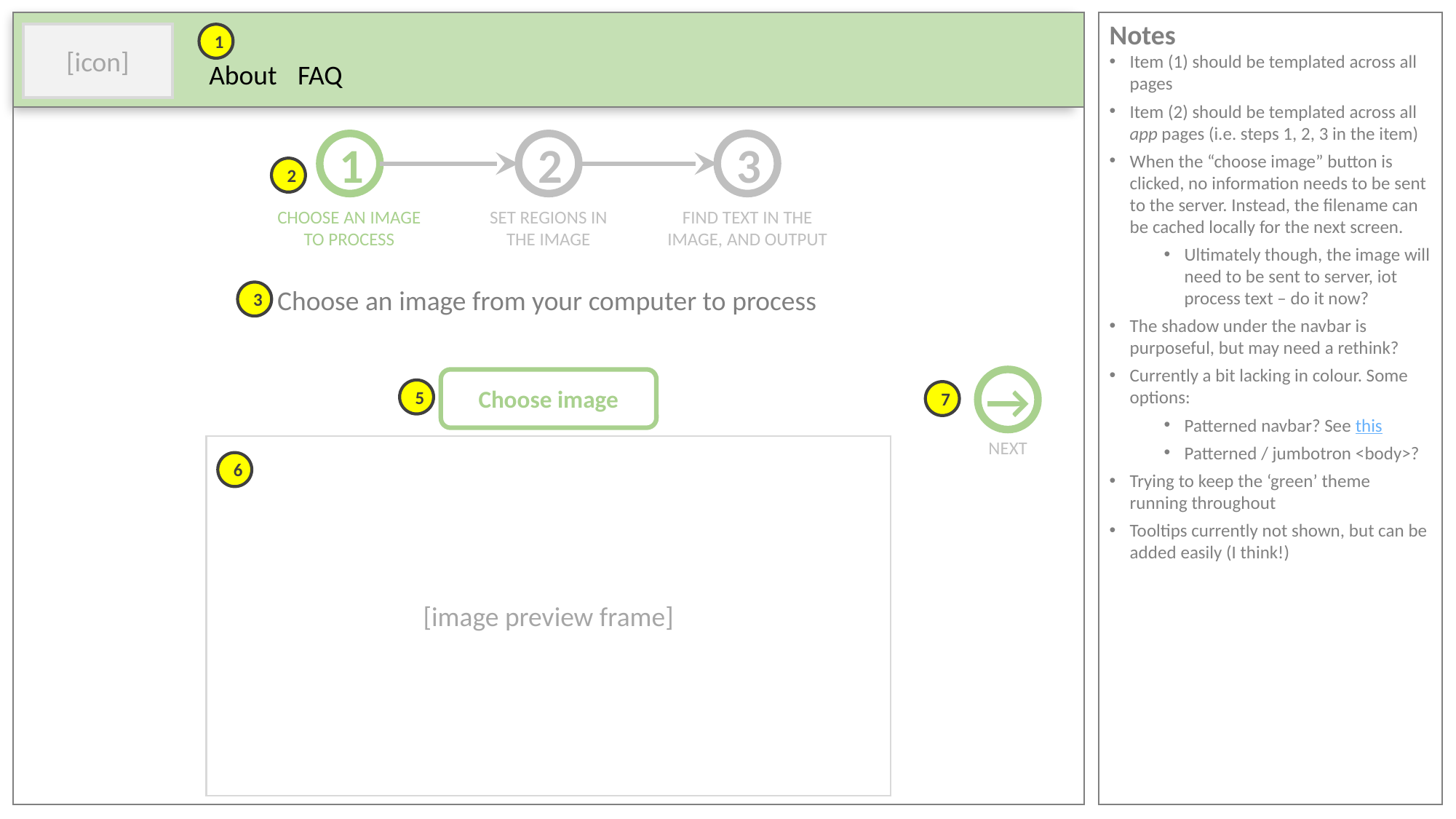

Notes
Item (1) should be templated across all pages
Item (2) should be templated across all app pages (i.e. steps 1, 2, 3 in the item)
When the “choose image” button is clicked, no information needs to be sent to the server. Instead, the filename can be cached locally for the next screen.
Ultimately though, the image will need to be sent to server, iot process text – do it now?
The shadow under the navbar is purposeful, but may need a rethink?
Currently a bit lacking in colour. Some options:
Patterned navbar? See this
Patterned / jumbotron <body>?
Trying to keep the ‘green’ theme running throughout
Tooltips currently not shown, but can be added easily (I think!)
[icon]
1
About
FAQ

1
2
3
CHOOSE AN IMAGE TO PROCESS
SET REGIONS IN THE IMAGE
FIND TEXT IN THE IMAGE, AND OUTPUT
2
Choose an image from your computer to process
3
Choose image
→
NEXT
5
7
[image preview frame]
6